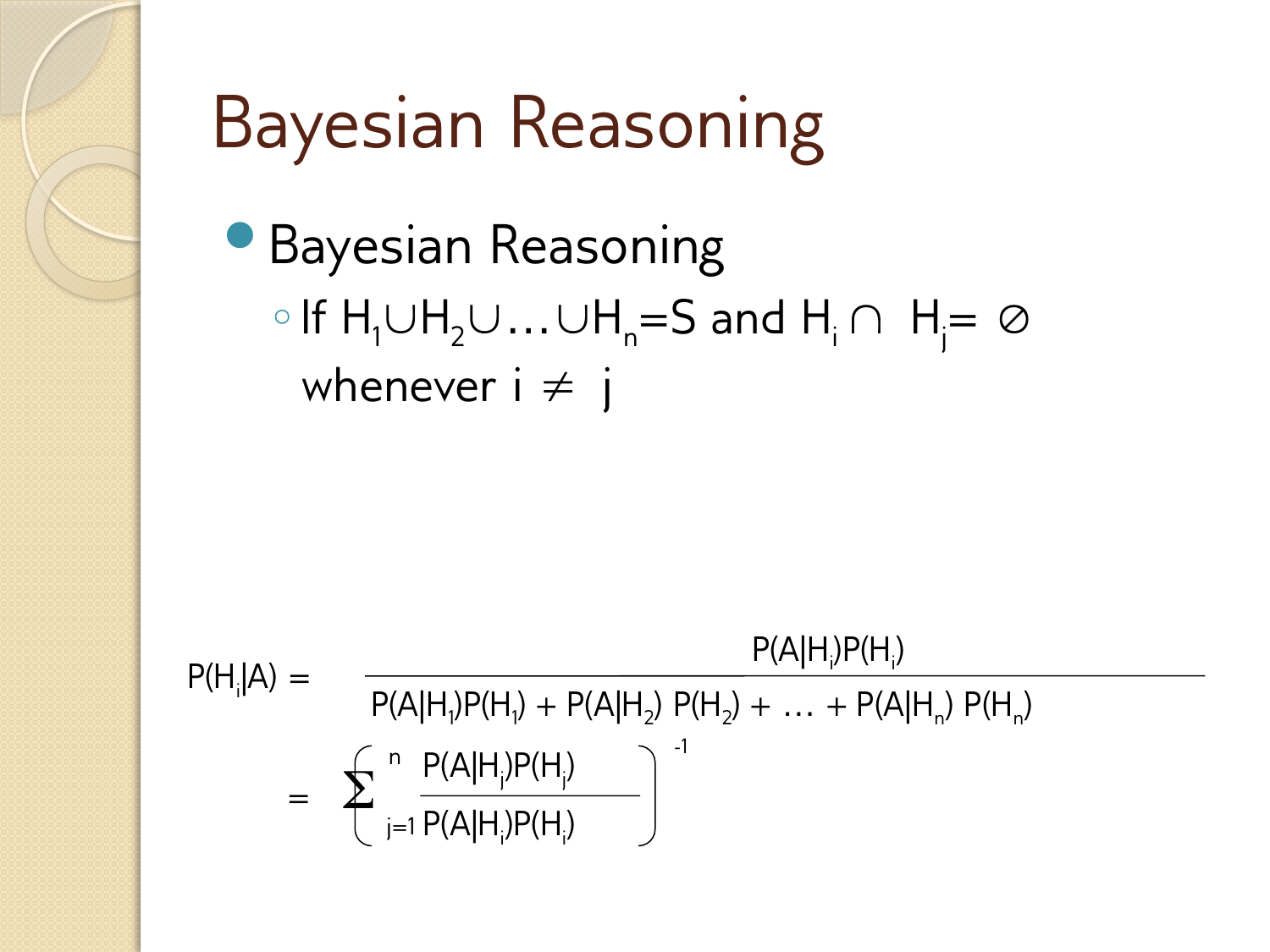

# Bayesian Reasoning
Bayesian Reasoning
If H1∪H2∪…∪Hn=S and Hi ∩ Hj= ∅ whenever i ≠ j

                                          P(A|Hi)P(Hi)
P(A|H1)P(H1) + P(A|H2) P(H2) + … + P(A|Hn) P(Hn)
P(Hi|A) =

-1
n
P(A|Hj)P(Hj)
P(A|Hi)P(Hi)
=   Σ

j=1